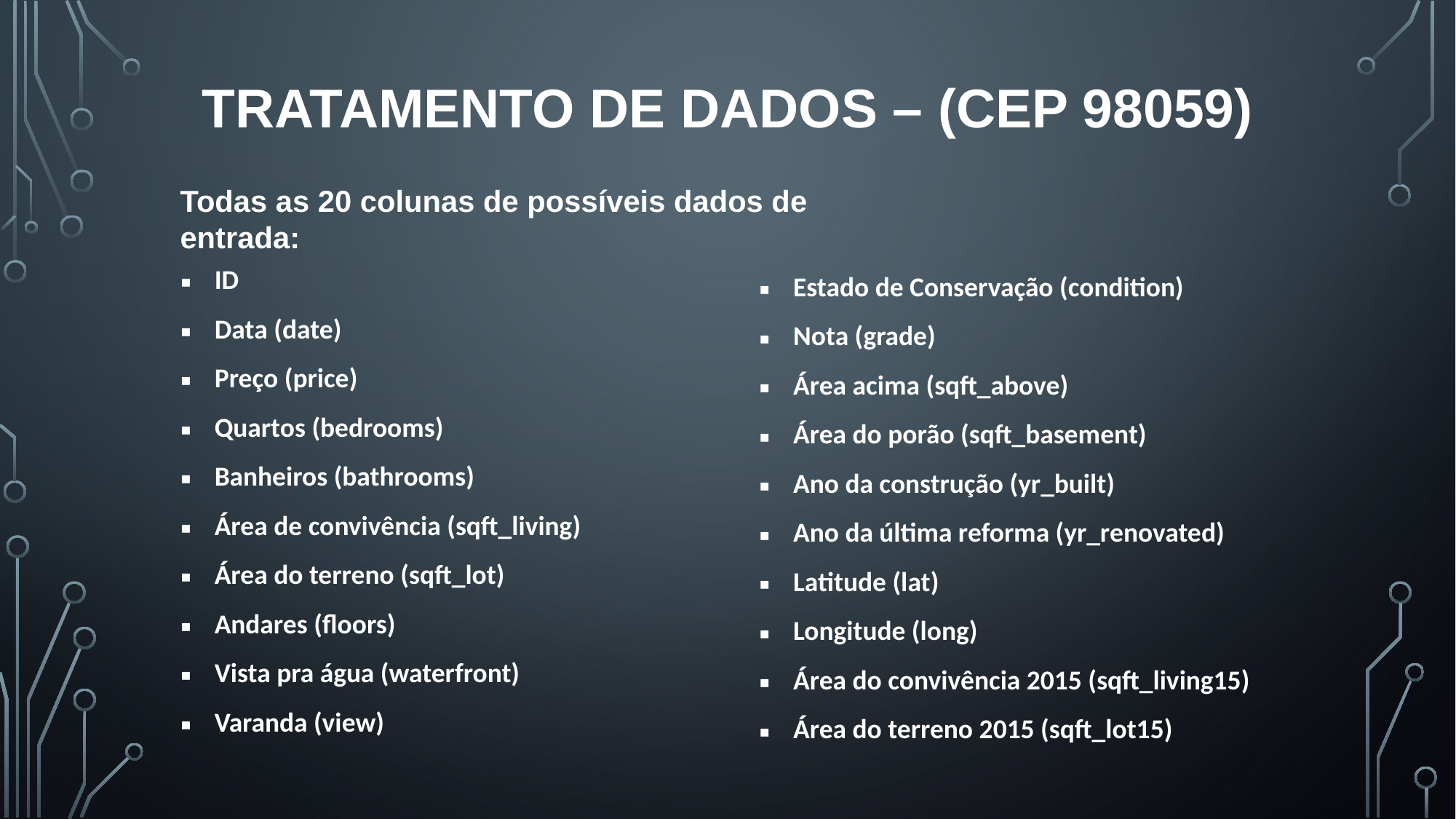

# TRATAMENTO DE DADOS – (CEP 98059)
Todas as 20 colunas de possíveis dados de entrada:
ID
Data (date)
Preço (price)
Quartos (bedrooms)
Banheiros (bathrooms)
Área de convivência (sqft_living)
Área do terreno (sqft_lot)
Andares (floors)
Vista pra água (waterfront)
Varanda (view)

Estado de Conservação (condition)
Nota (grade)
Área acima (sqft_above)
Área do porão (sqft_basement)
Ano da construção (yr_built)
Ano da última reforma (yr_renovated)
Latitude (lat)
Longitude (long)
Área do convivência 2015 (sqft_living15)
Área do terreno 2015 (sqft_lot15)